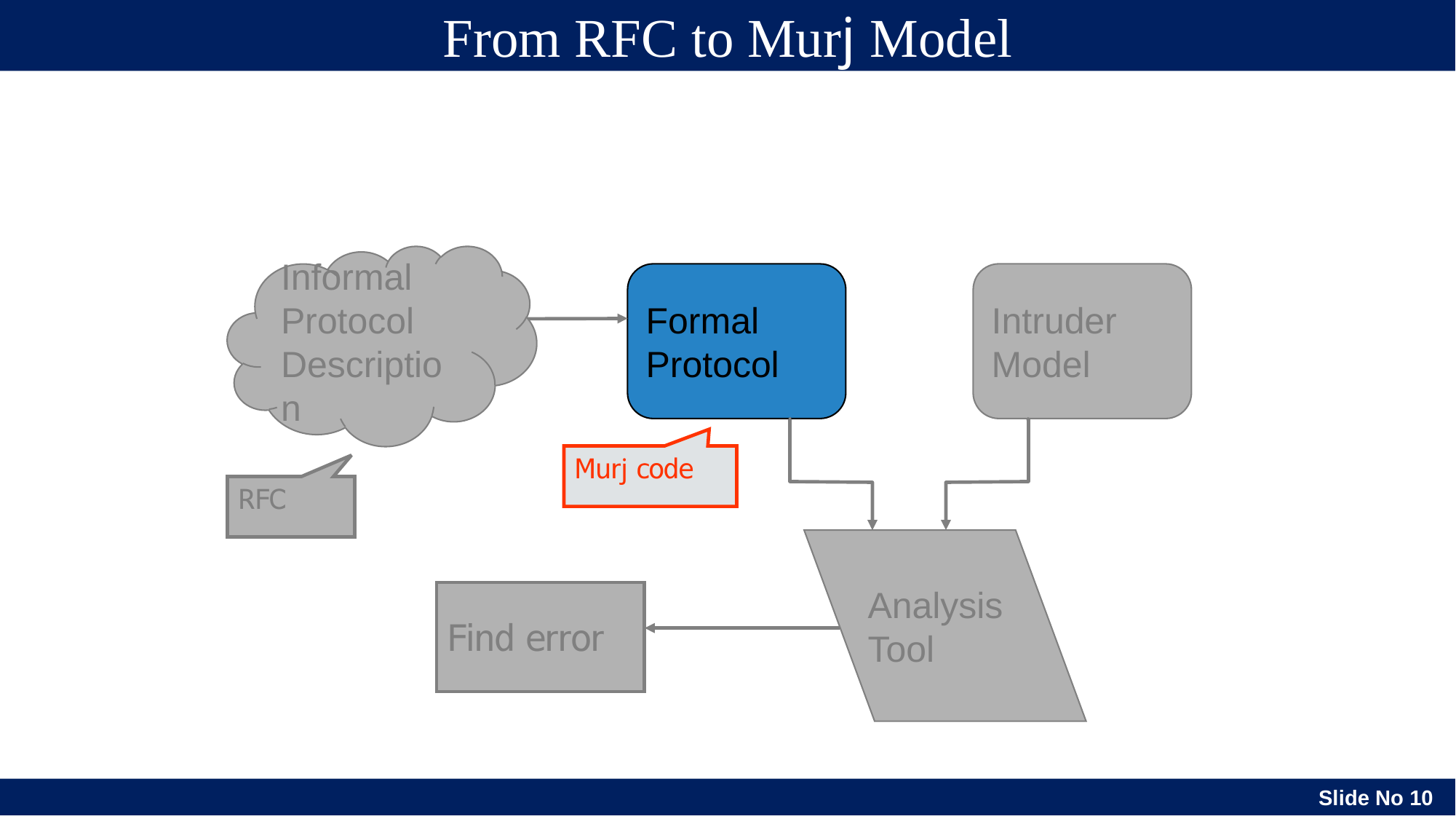

# From RFC to Murj Model
Informal
Protocol
Description
Formal
Protocol
Intruder
Model

Murj code
RFC
Analysis
Tool
Find error